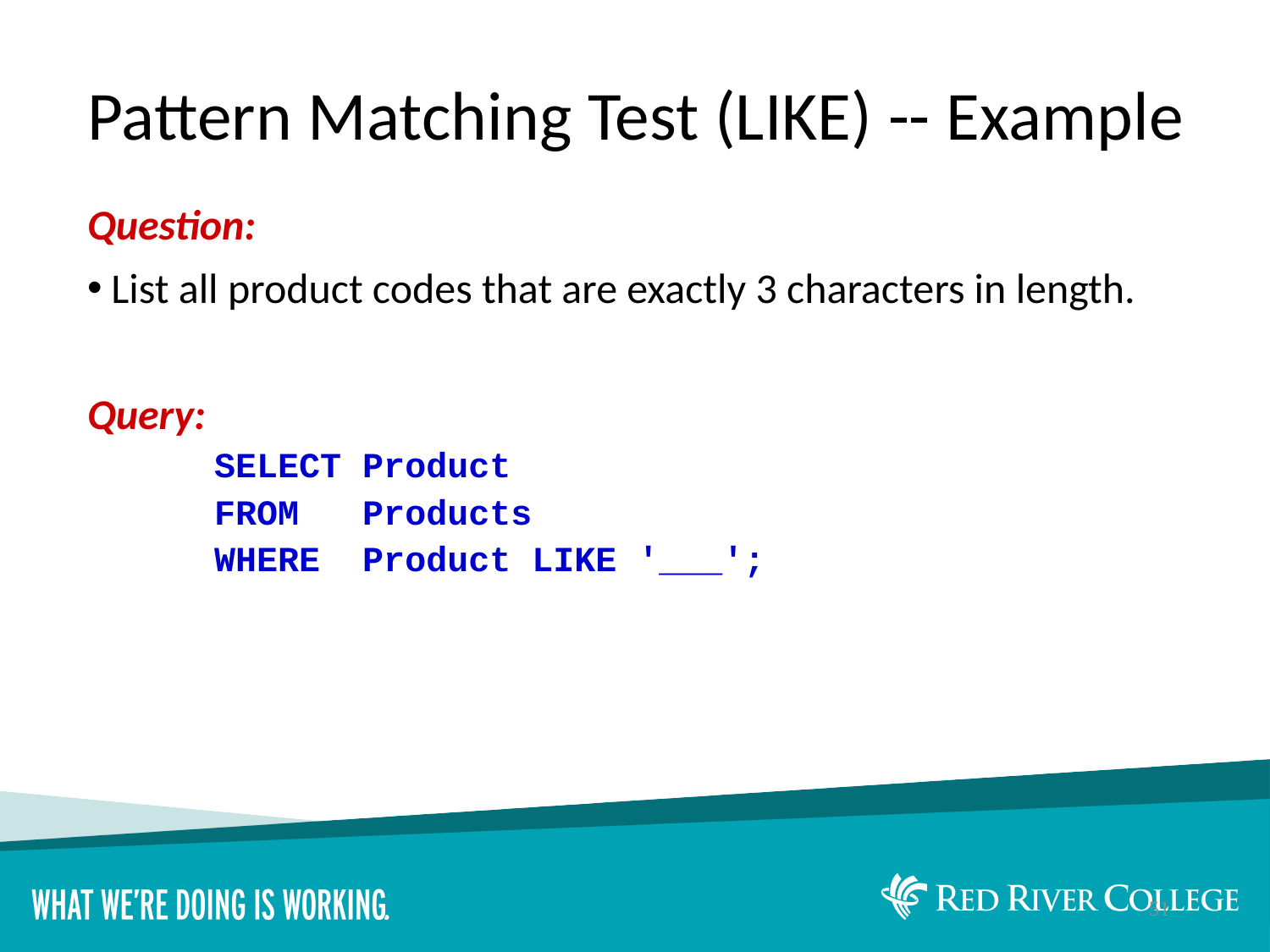

Pattern Matching Test (LIKE) -- Example
Question:
List all product codes that are exactly 3 characters in length.

Query:
SELECT Product
FROM   Products
WHERE  Product LIKE '___';

51